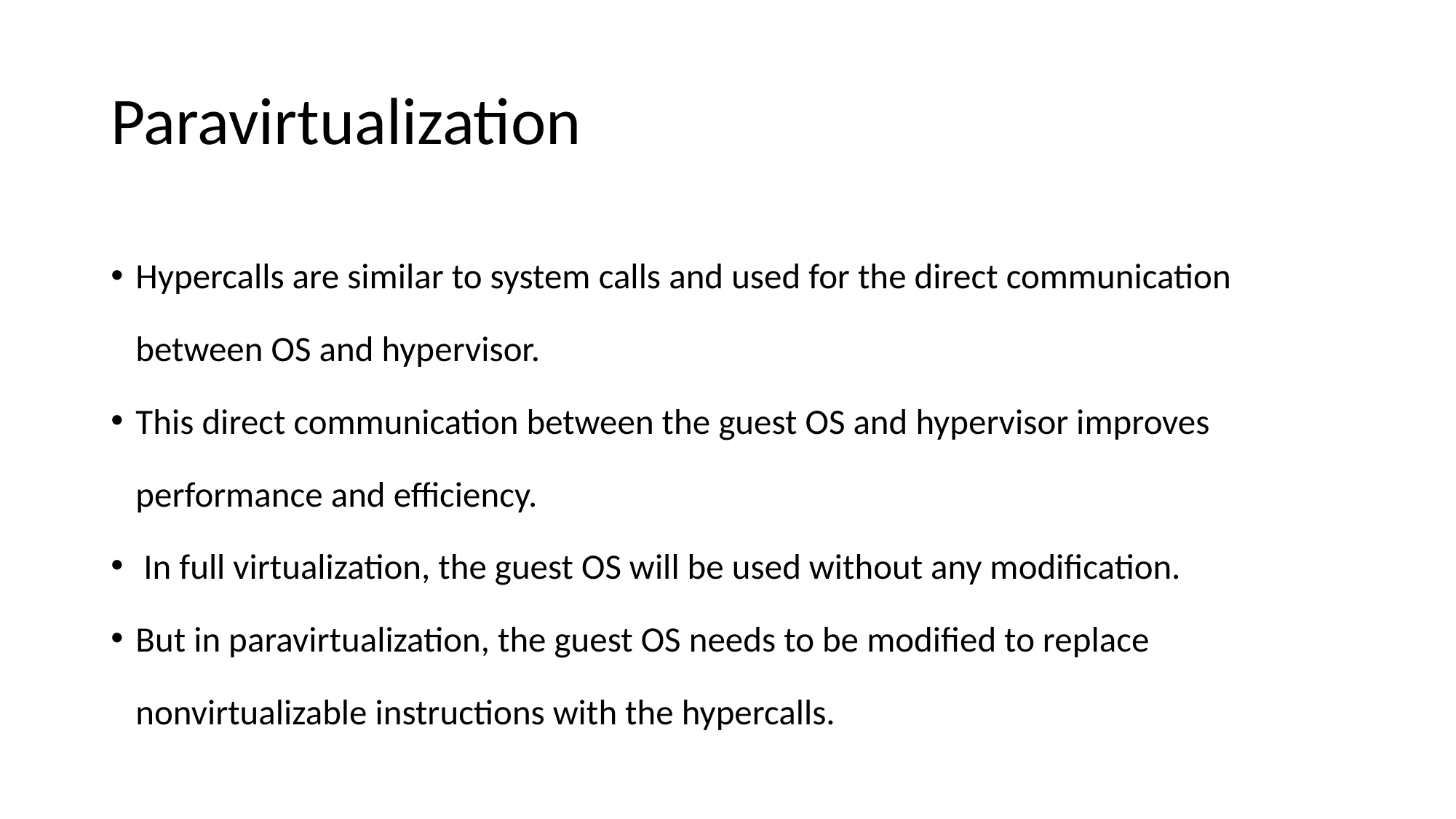

# Paravirtualization
Hypercalls are similar to system calls and used for the direct communication between OS and hypervisor.
This direct communication between the guest OS and hypervisor improves performance and efficiency.
 In full virtualization, the guest OS will be used without any modification.
But in paravirtualization, the guest OS needs to be modified to replace nonvirtualizable instructions with the hypercalls.